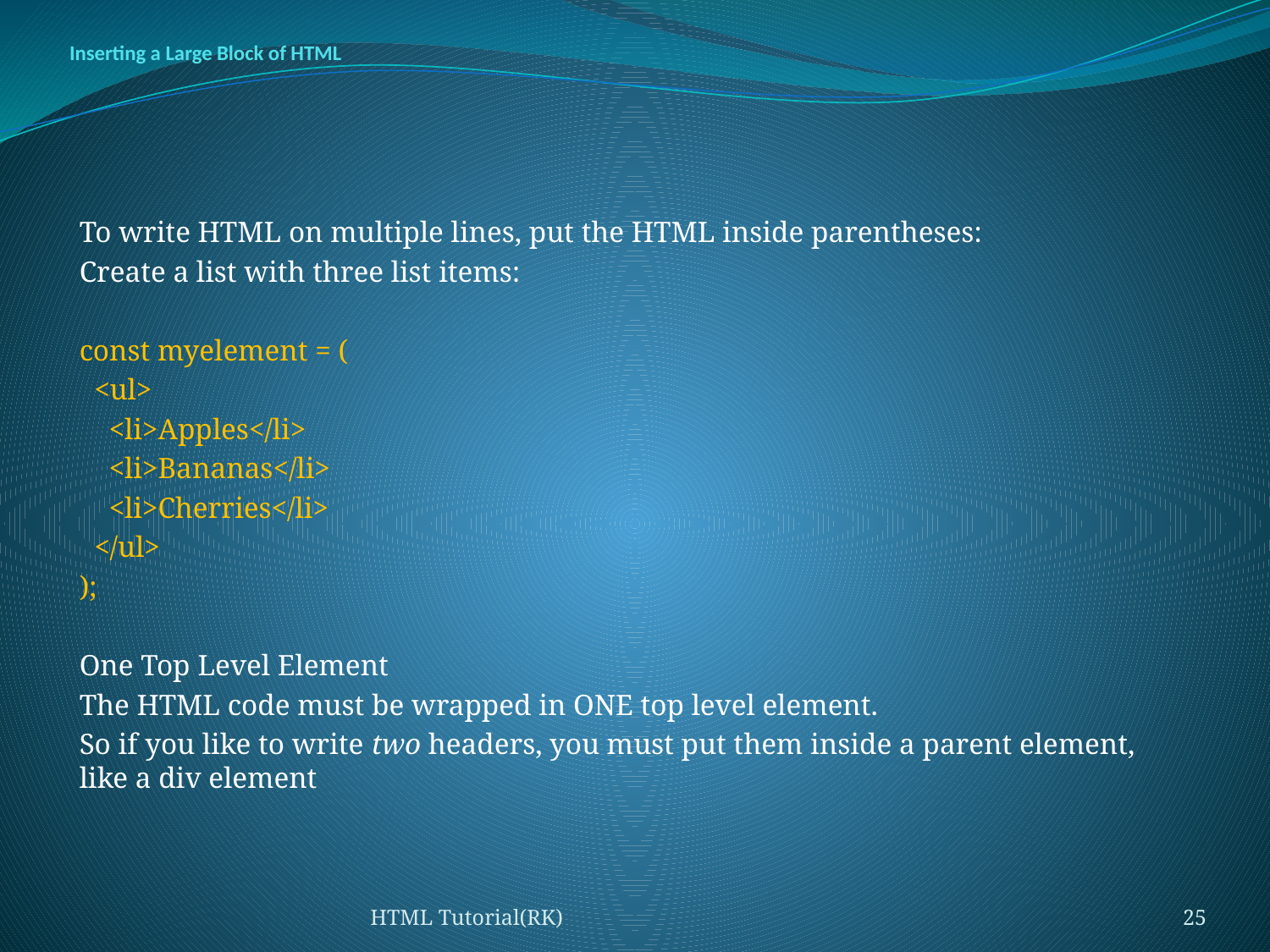

# Inserting a Large Block of HTML
To write HTML on multiple lines, put the HTML inside parentheses:
Create a list with three list items:

const myelement = (
  <ul>
    <li>Apples</li>
    <li>Bananas</li>
    <li>Cherries</li>
  </ul>
);

One Top Level Element
The HTML code must be wrapped in ONE top level element.
So if you like to write two headers, you must put them inside a parent element, like a div element

HTML Tutorial(RK)
25